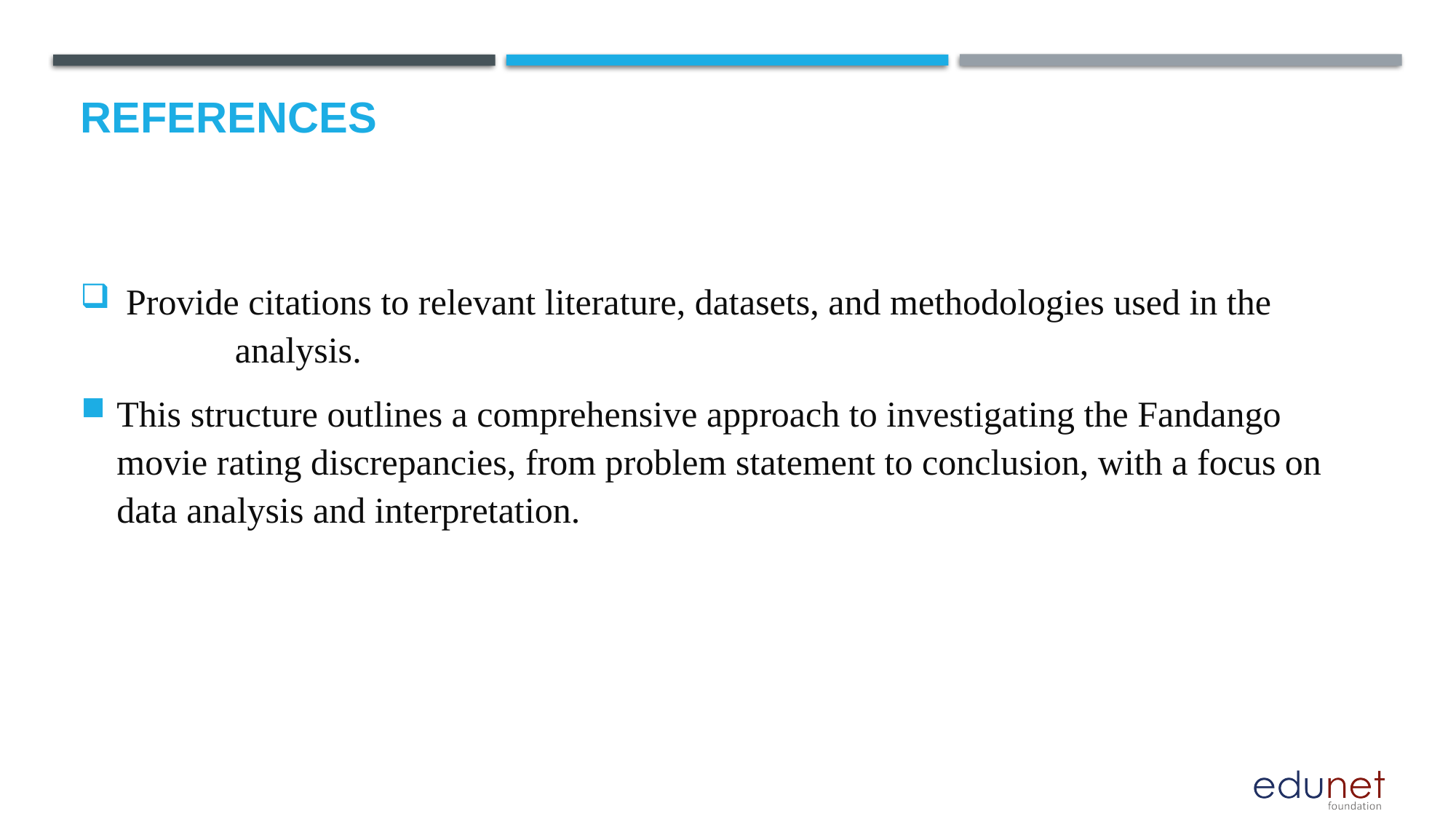

# References
 Provide citations to relevant literature, datasets, and methodologies used in the                         analysis.
This structure outlines a comprehensive approach to investigating the Fandango movie rating discrepancies, from problem statement to conclusion, with a focus on data analysis and interpretation.